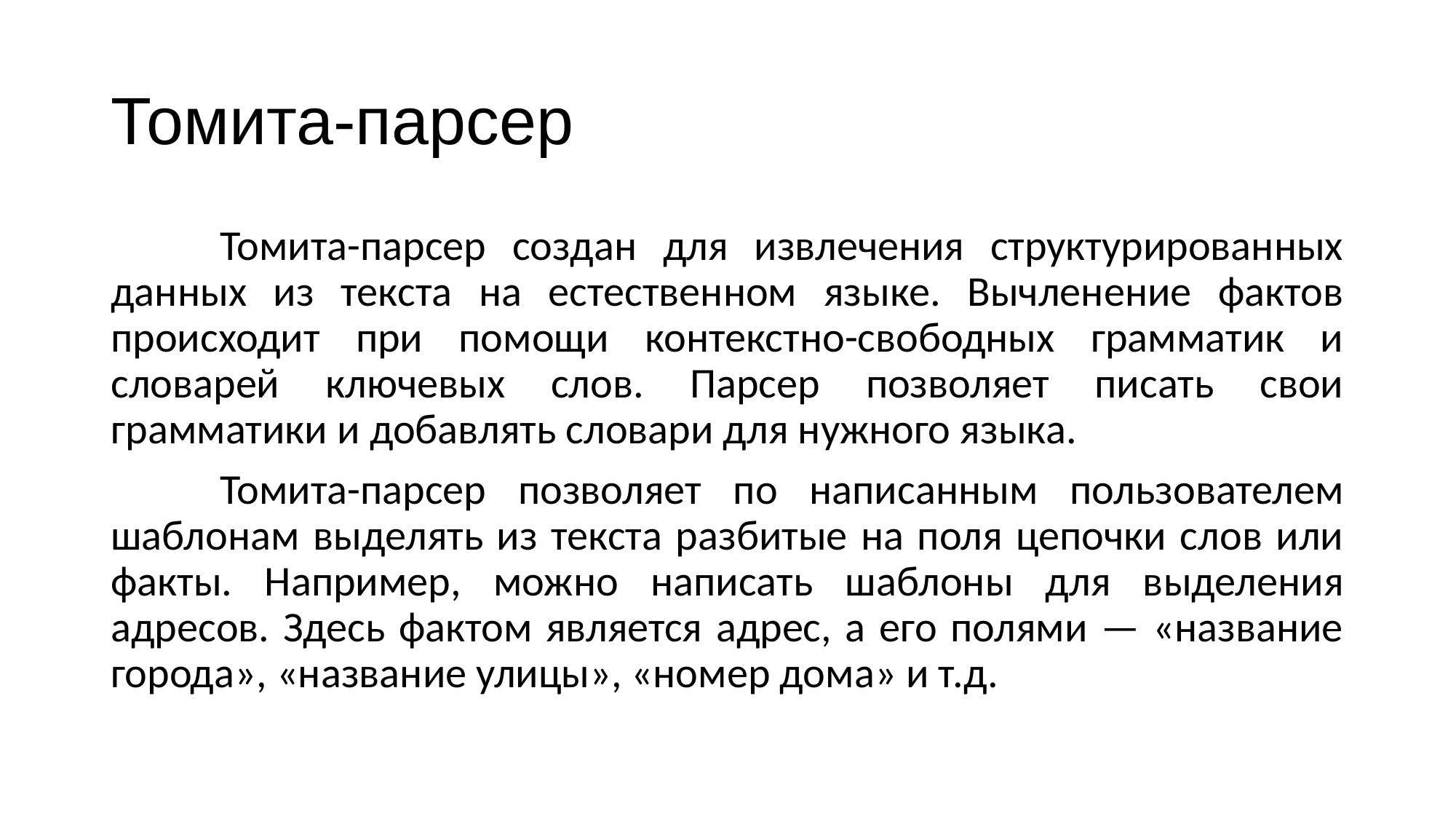

# Томита-парсер
	Томита-парсер создан для извлечения структурированных данных из текста на естественном языке. Вычленение фактов происходит при помощи контекстно-свободных грамматик и словарей ключевых слов. Парсер позволяет писать свои грамматики и добавлять словари для нужного языка.
	Томита-парсер позволяет по написанным пользователем шаблонам выделять из текста разбитые на поля цепочки слов или факты. Например, можно написать шаблоны для выделения адресов. Здесь фактом является адрес, а его полями — «название города», «название улицы», «номер дома» и т.д.